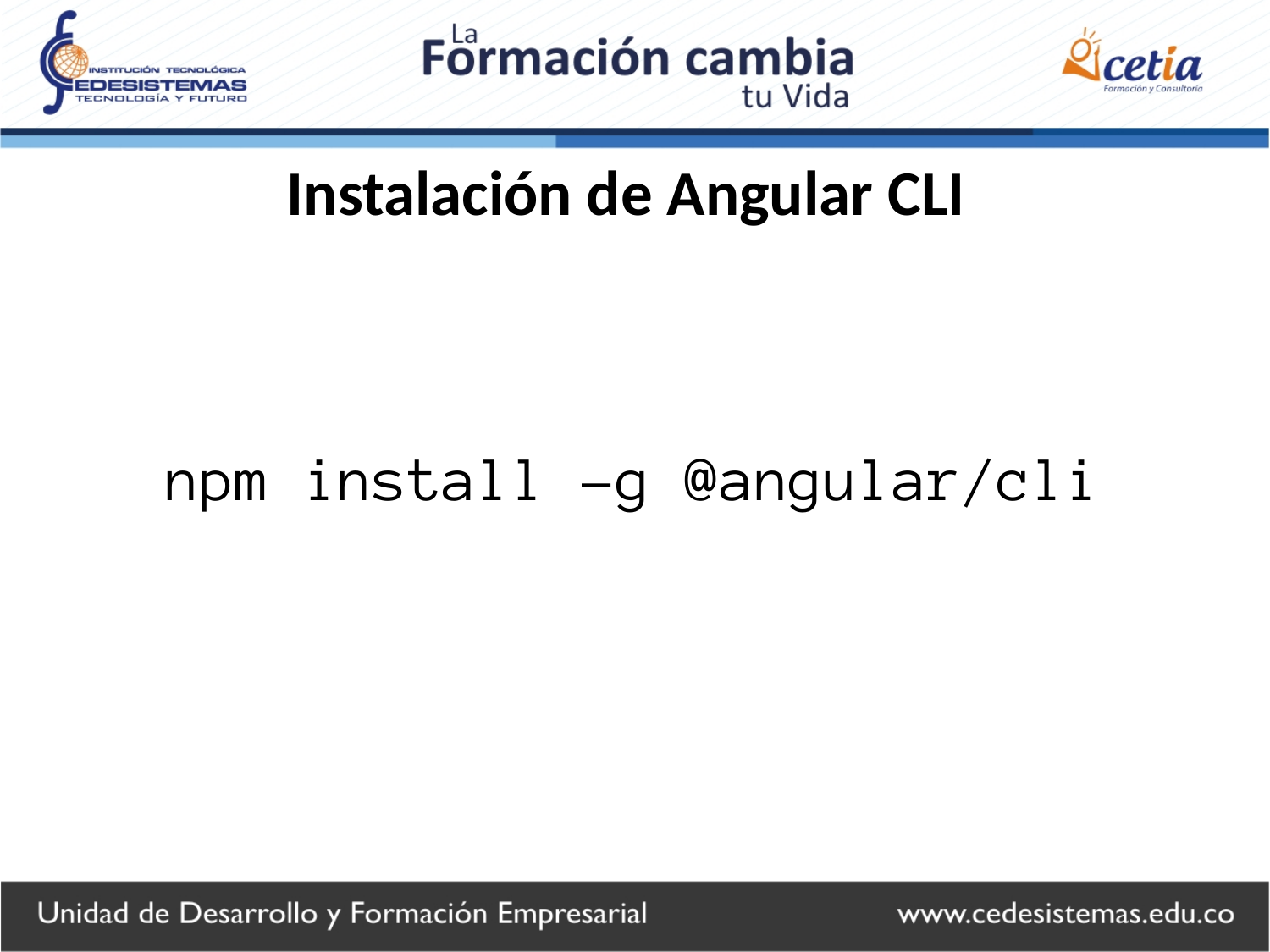

# Instalación de Angular CLI
npm install -g @angular/cli